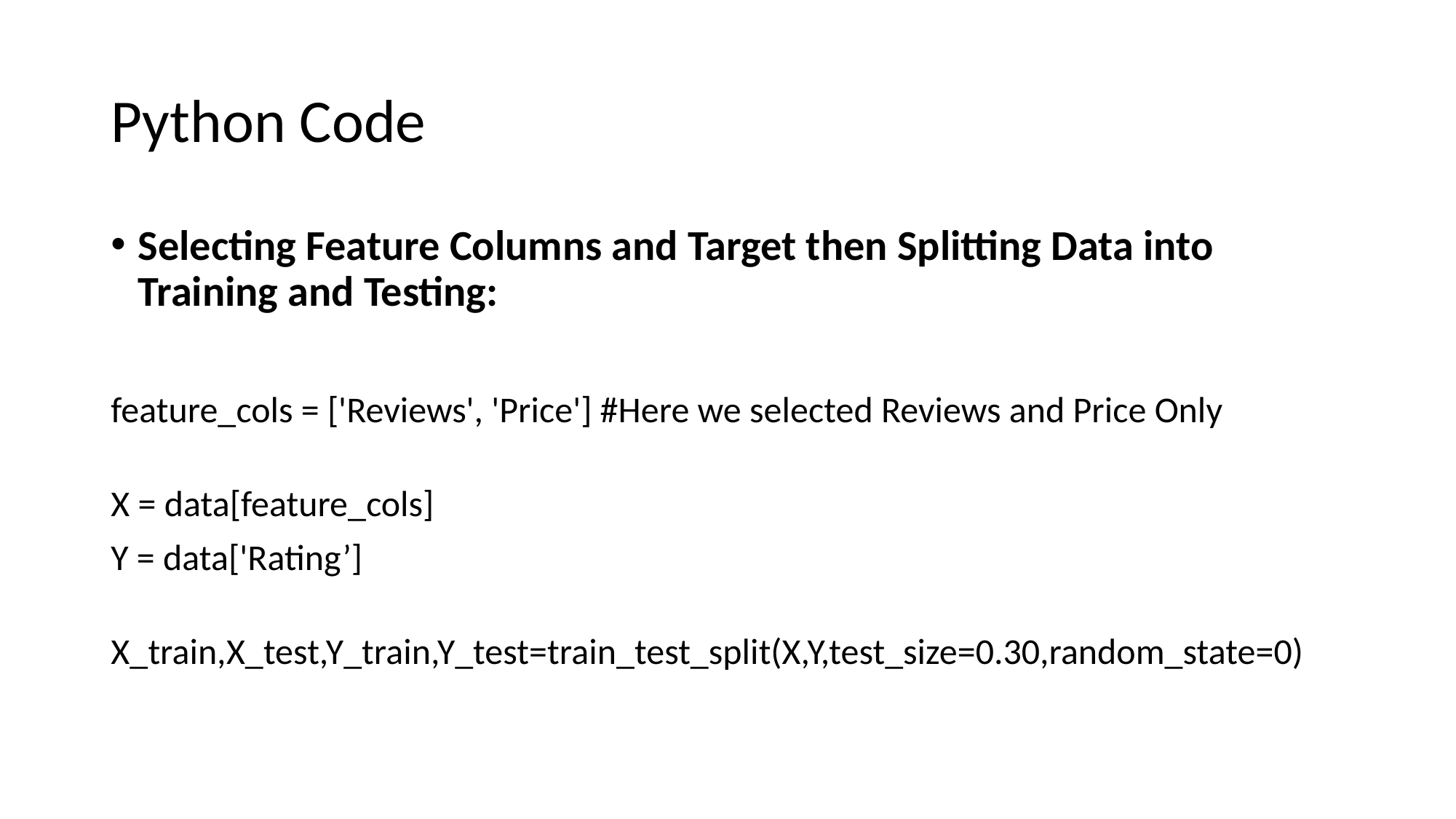

# Python Code
Selecting Feature Columns and Target then Splitting Data into Training and Testing:

feature_cols = ['Reviews', 'Price'] #Here we selected Reviews and Price Only
X = data[feature_cols]
Y = data['Rating’]
X_train,X_test,Y_train,Y_test=train_test_split(X,Y,test_size=0.30,random_state=0)